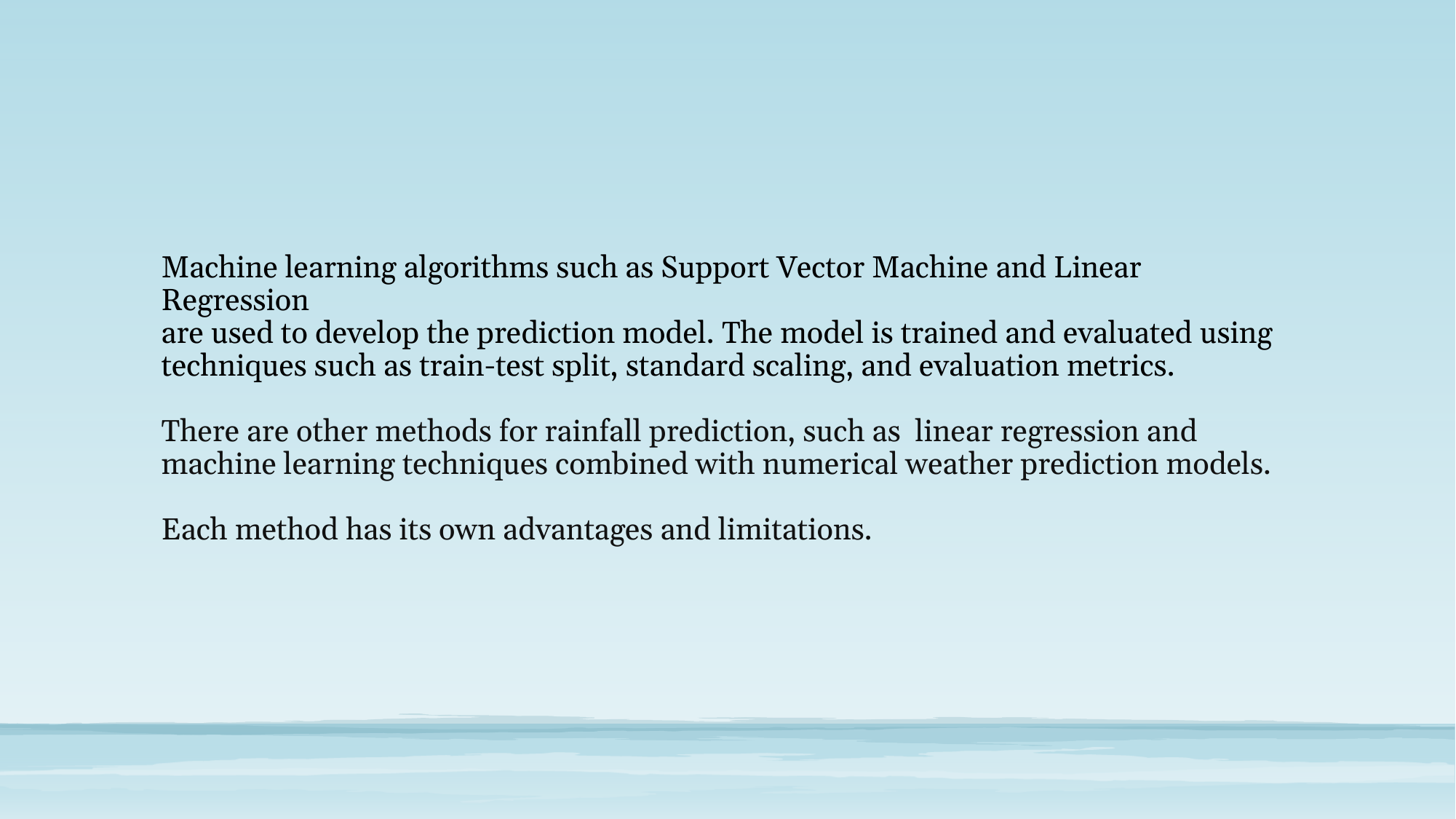

# Machine learning algorithms such as Support Vector Machine and Linear Regression  are used to develop the prediction model. The model is trained and evaluated using techniques such as train-test split, standard scaling, and evaluation metrics. There are other methods for rainfall prediction, such as  linear regression and machine learning techniques combined with numerical weather prediction models. Each method has its own advantages and limitations.